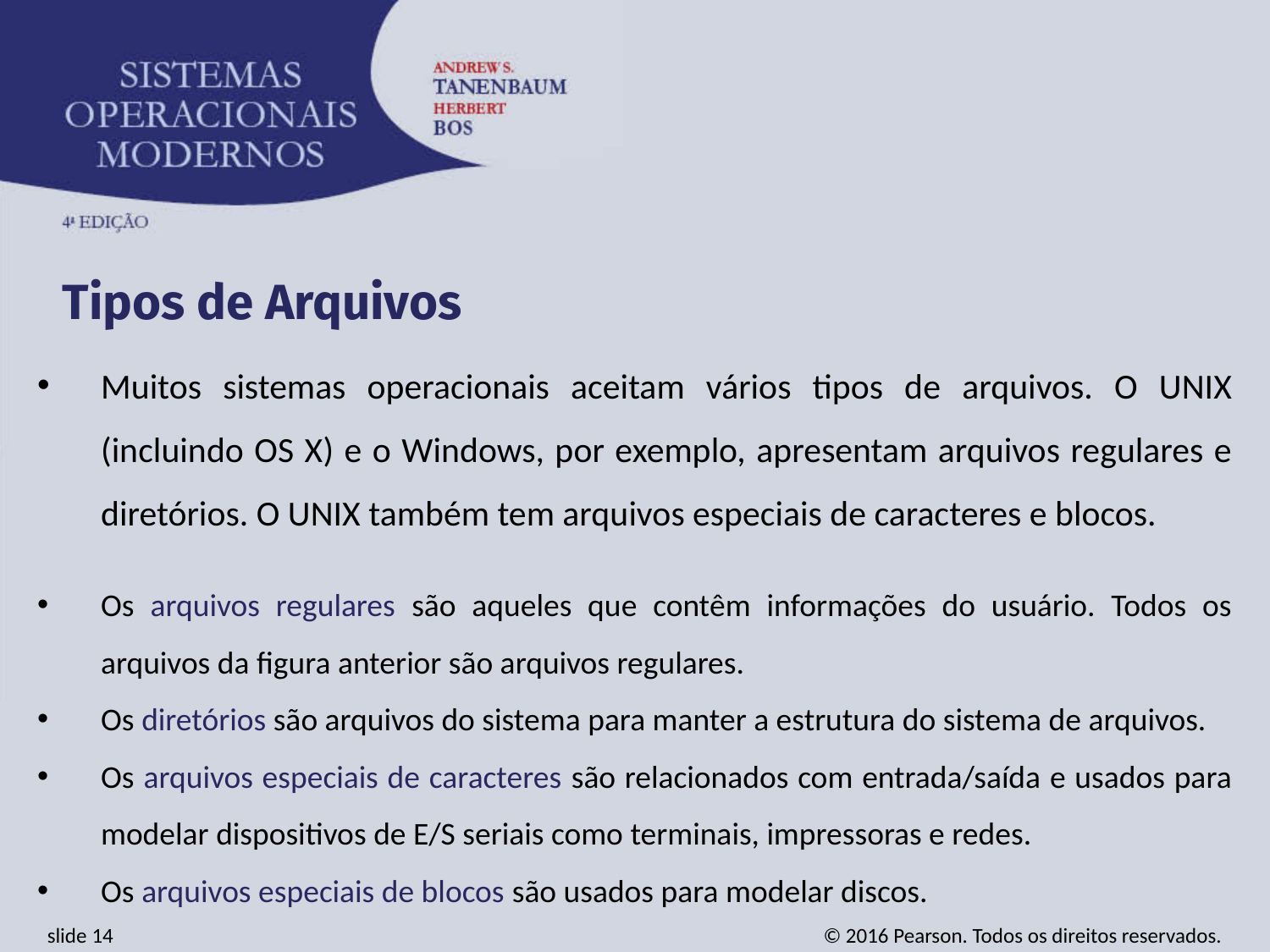

Tipos de Arquivos
Muitos sistemas operacionais aceitam vários tipos de arquivos. O UNIX (incluindo OS X) e o Windows, por exemplo, apresentam arquivos regulares e diretórios. O UNIX também tem arquivos especiais de caracteres e blocos.

Os arquivos regulares são aqueles que contêm informações do usuário. Todos os arquivos da figura anterior são arquivos regulares.
Os diretórios são arquivos do sistema para manter a estrutura do sistema de arquivos.
Os arquivos especiais de caracteres são relacionados com entrada/saída e usados para modelar dispositivos de E/S seriais como terminais, impressoras e redes.
Os arquivos especiais de blocos são usados para modelar discos.